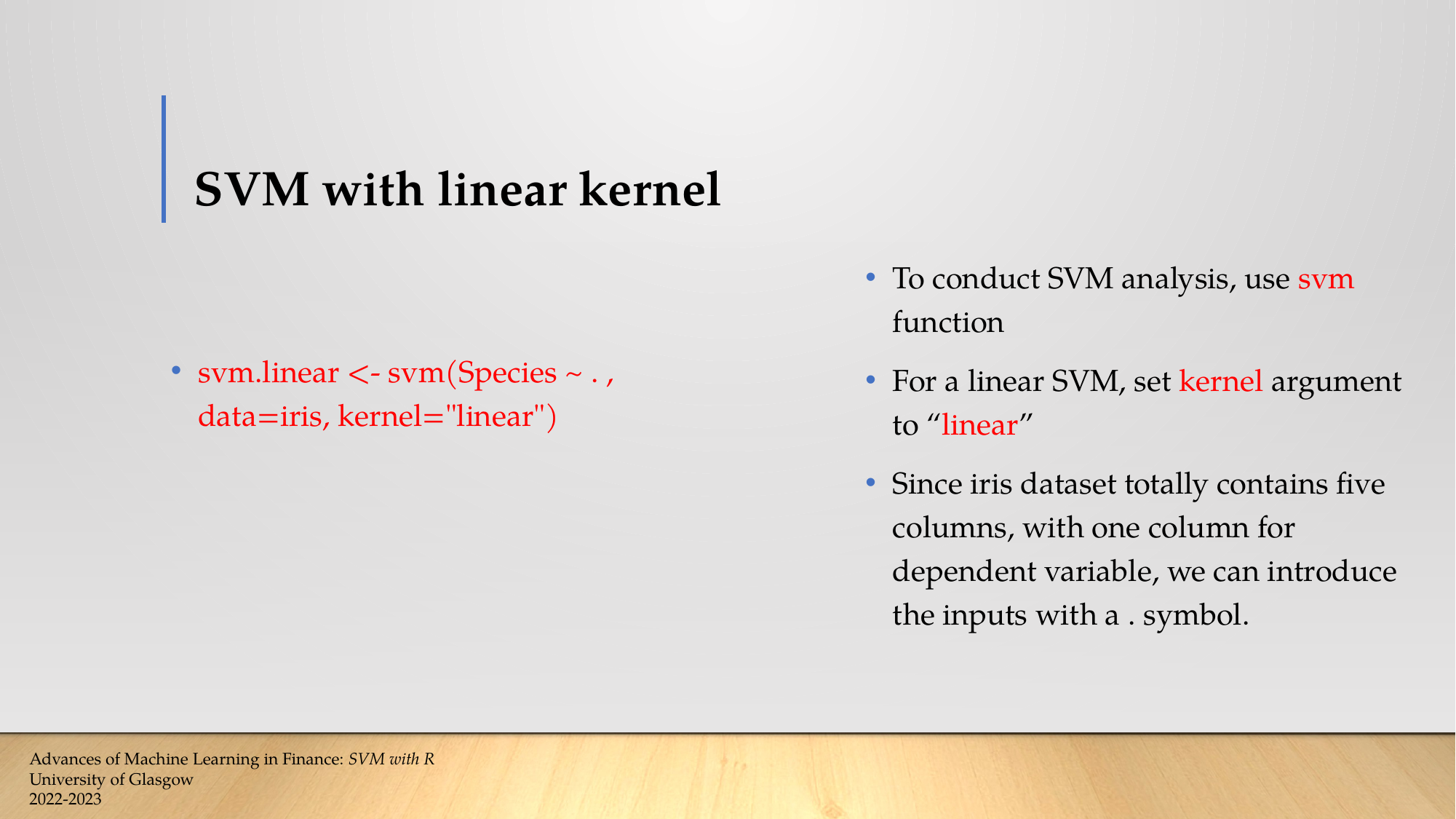

# SVM with linear kernel
To conduct SVM analysis, use svm function
For a linear SVM, set kernel argument to “linear”
Since iris dataset totally contains five columns, with one column for dependent variable, we can introduce the inputs with a . symbol.

svm.linear <- svm(Species ~ . , data=iris, kernel="linear")
Advances of Machine Learning in Finance: SVM with R
University of Glasgow
2022-2023